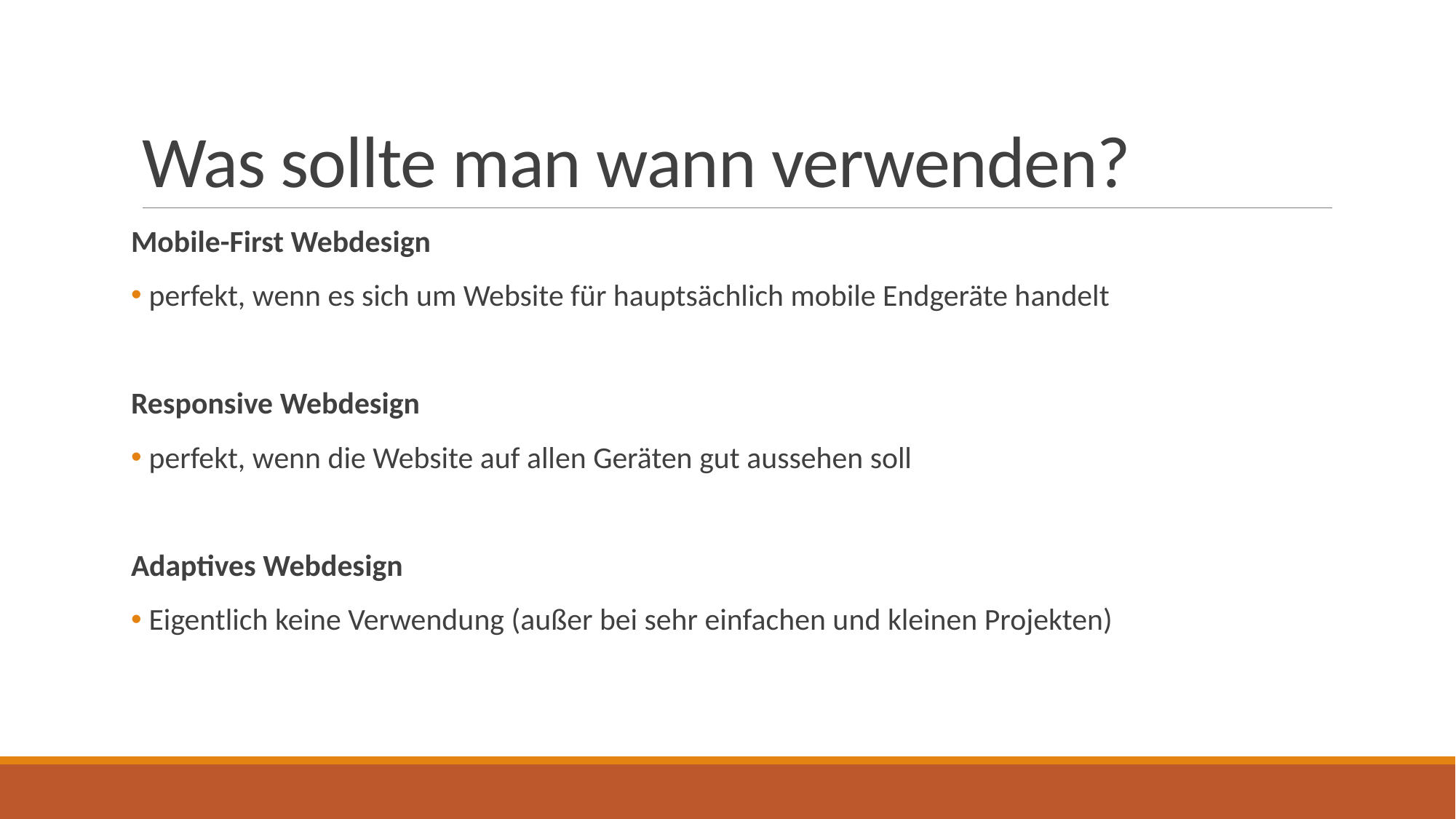

# Was sollte man wann verwenden?
Mobile-First Webdesign
 perfekt, wenn es sich um Website für hauptsächlich mobile Endgeräte handelt

Responsive Webdesign
 perfekt, wenn die Website auf allen Geräten gut aussehen soll

Adaptives Webdesign
 Eigentlich keine Verwendung (außer bei sehr einfachen und kleinen Projekten)